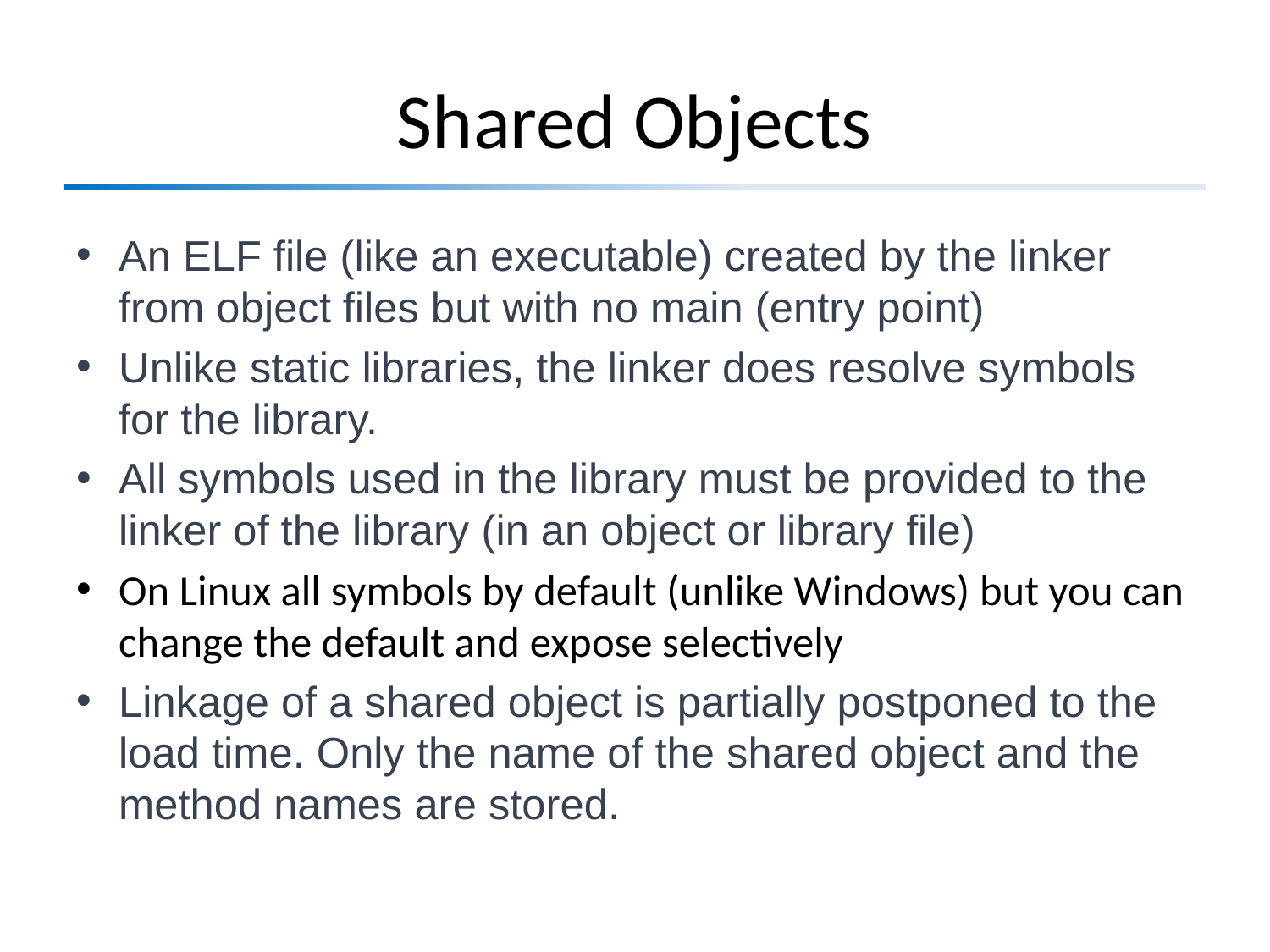

# Shared Objects
An ELF file (like an executable) created by the linker from object files but with no main (entry point)
Unlike static libraries, the linker does resolve symbols for the library.
All symbols used in the library must be provided to the linker of the library (in an object or library file)
On Linux all symbols by default (unlike Windows) but you can change the default and expose selectively
Linkage of a shared object is partially postponed to the load time. Only the name of the shared object and the method names are stored.